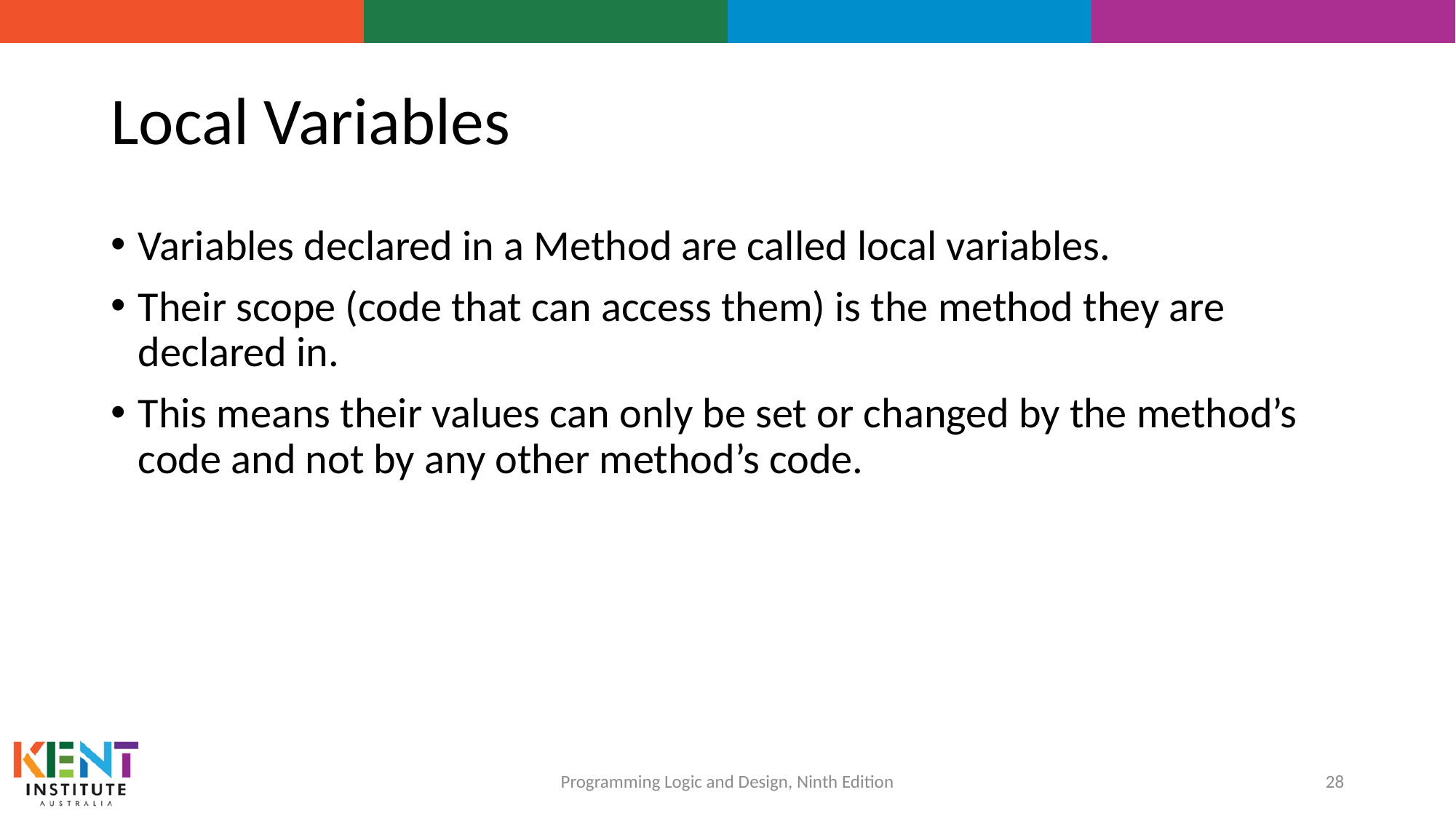

# Local Variables
Variables declared in a Method are called local variables.
Their scope (code that can access them) is the method they are declared in.
This means their values can only be set or changed by the method’s code and not by any other method’s code.
28
Programming Logic and Design, Ninth Edition